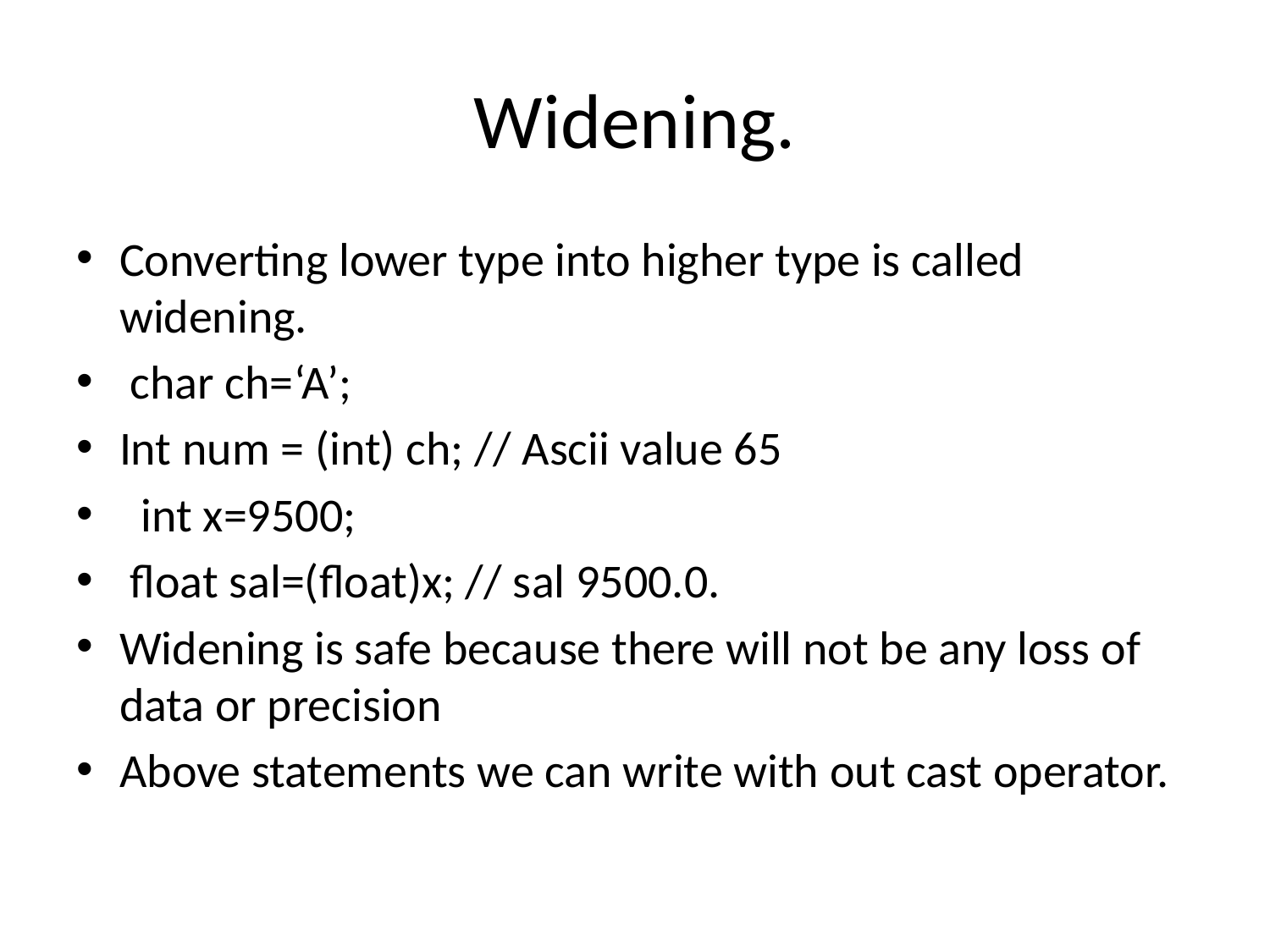

# Widening.
Converting lower type into higher type is called widening.
 char ch=‘A’;
Int num = (int) ch; // Ascii value 65
  int x=9500;
 float sal=(float)x; // sal 9500.0.
Widening is safe because there will not be any loss of data or precision
Above statements we can write with out cast operator.